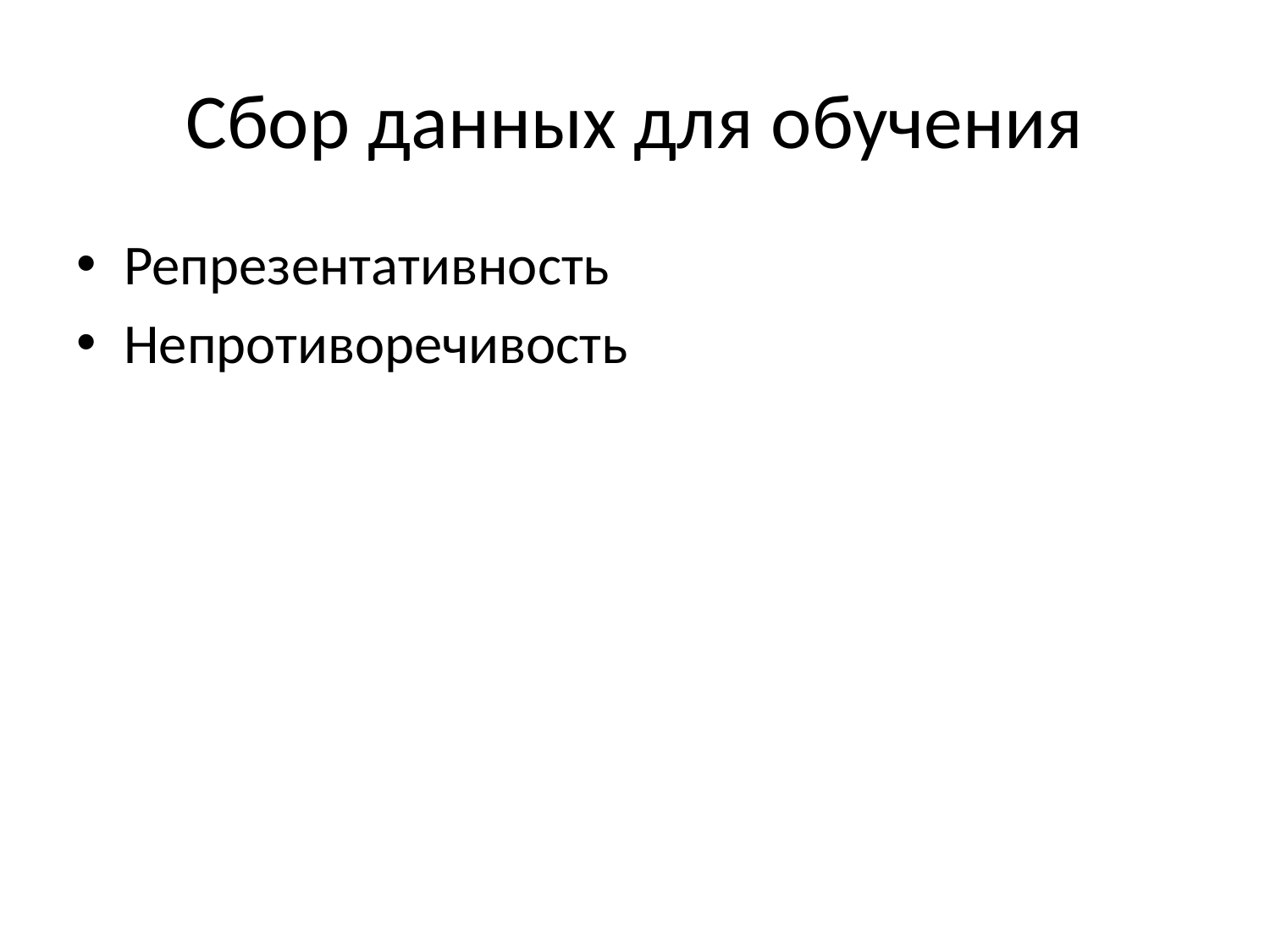

# Сбор данных для обучения
Репрезентативность
Непротиворечивость